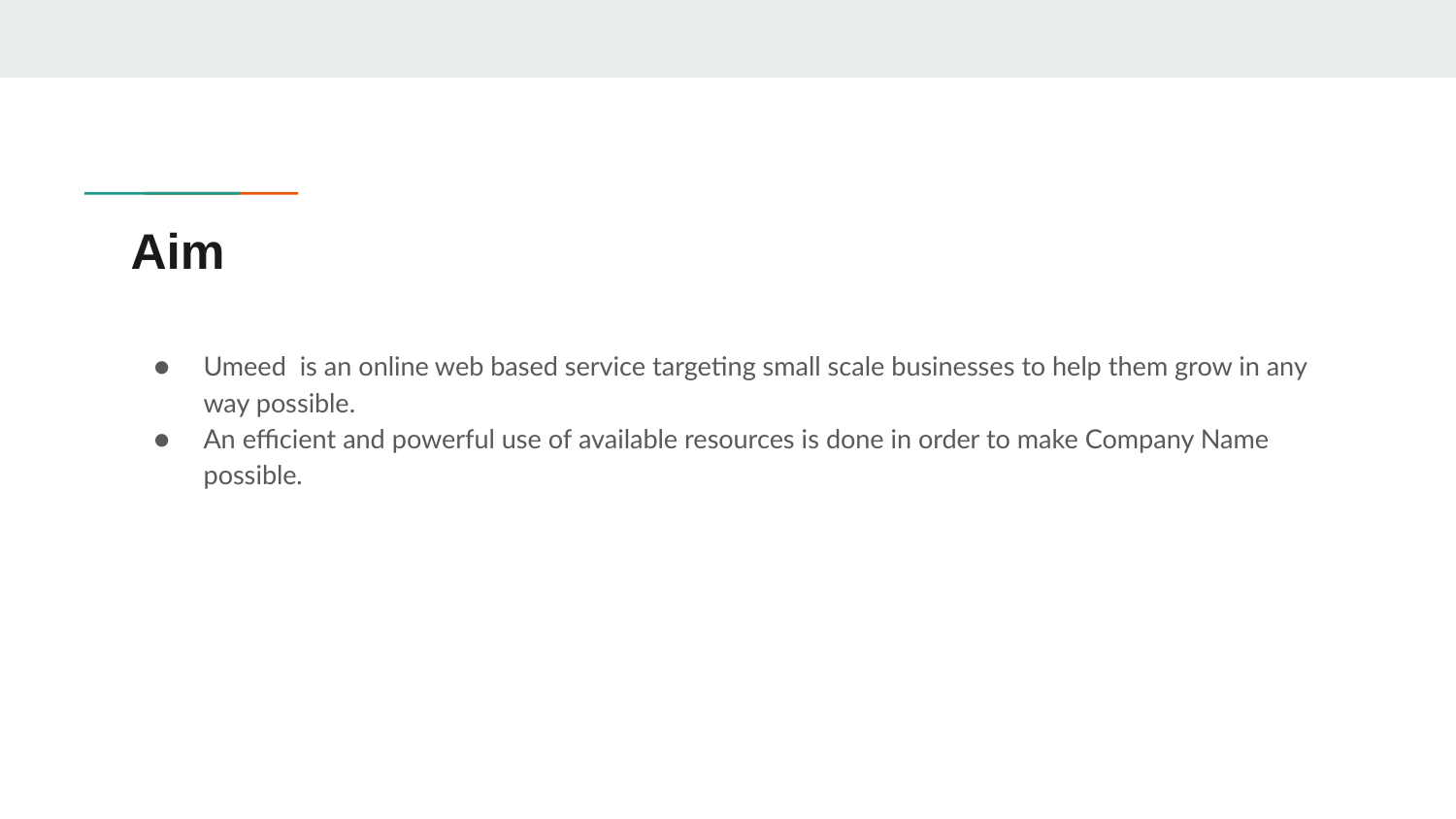

# Aim
Umeed  is an online web based service targeting small scale businesses to help them grow in any way possible.
An efficient and powerful use of available resources is done in order to make Company Name possible.